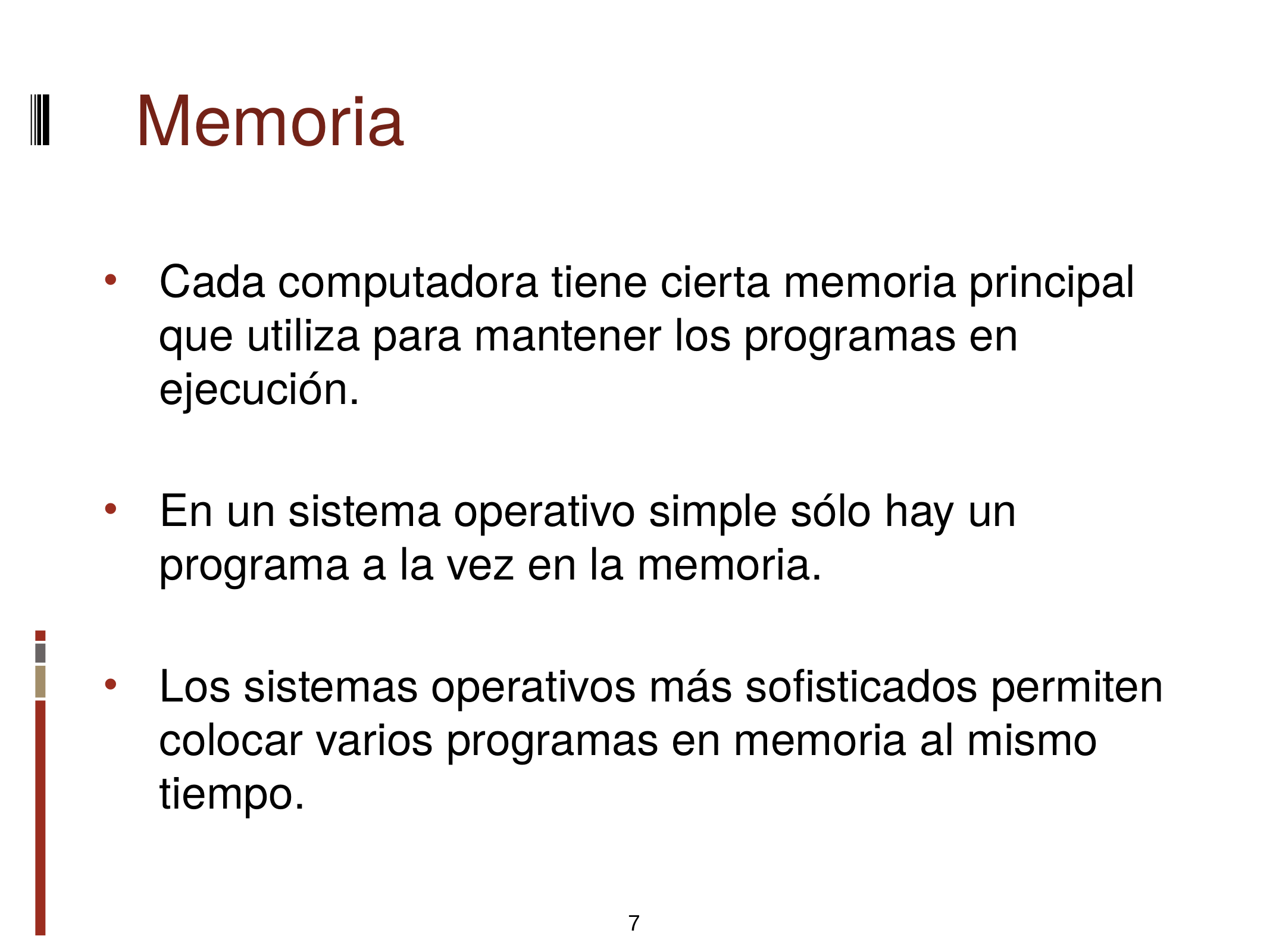

Memoria

Cada computadora tiene cierta memoria principal que utiliza para mantener los programas en ejecución.

En un sistema operativo simple sólo hay un programa a la vez en la memoria.

Los sistemas operativos más sofisticados permiten colocar varios programas en memoria al mismo tiempo.

7